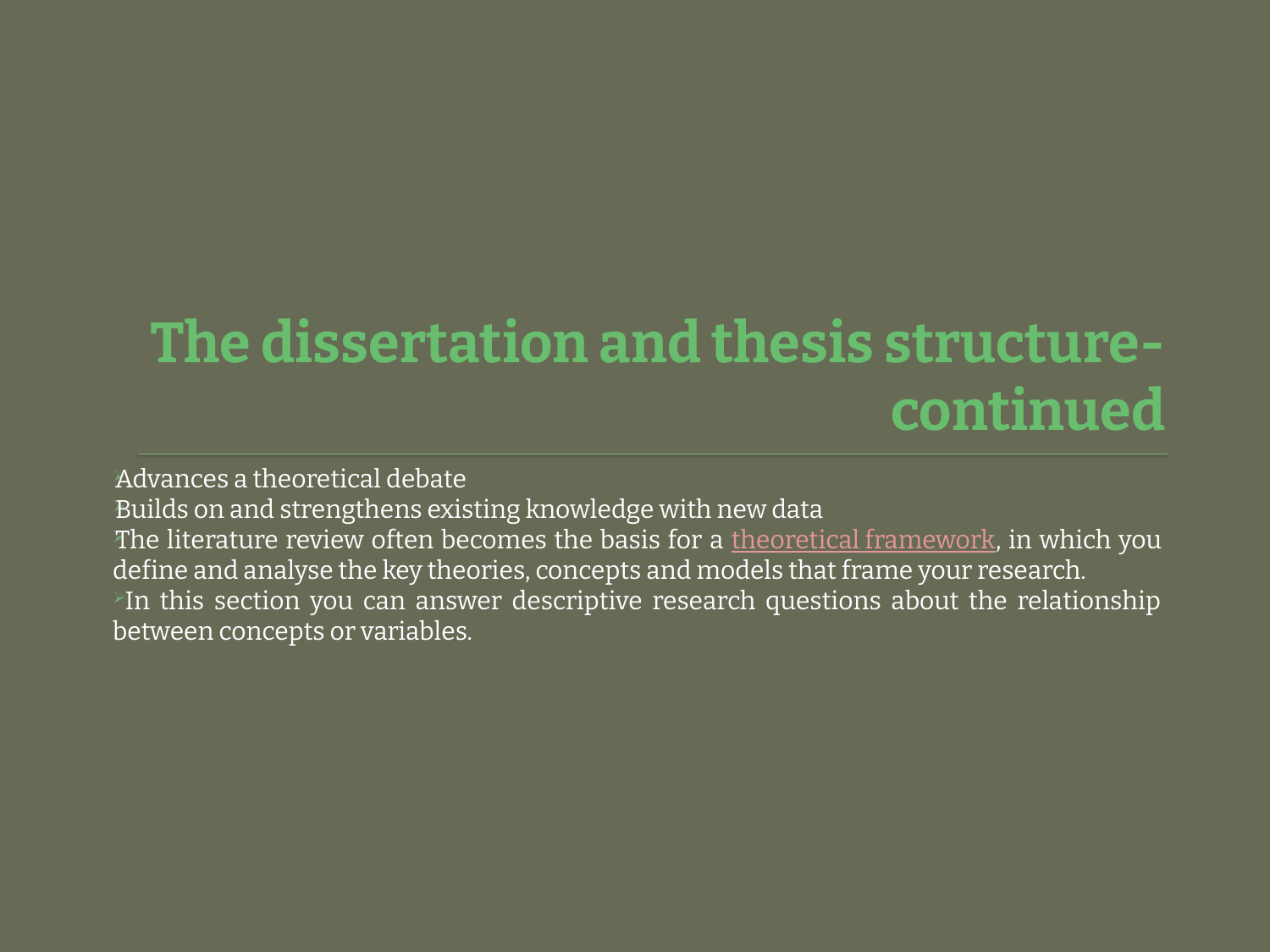

# The dissertation and thesis structure-continued
Advances a theoretical debate
Builds on and strengthens existing knowledge with new data
The literature review often becomes the basis for a theoretical framework, in which you define and analyse the key theories, concepts and models that frame your research.
 In this section you can answer descriptive research questions about the relationship between concepts or variables.